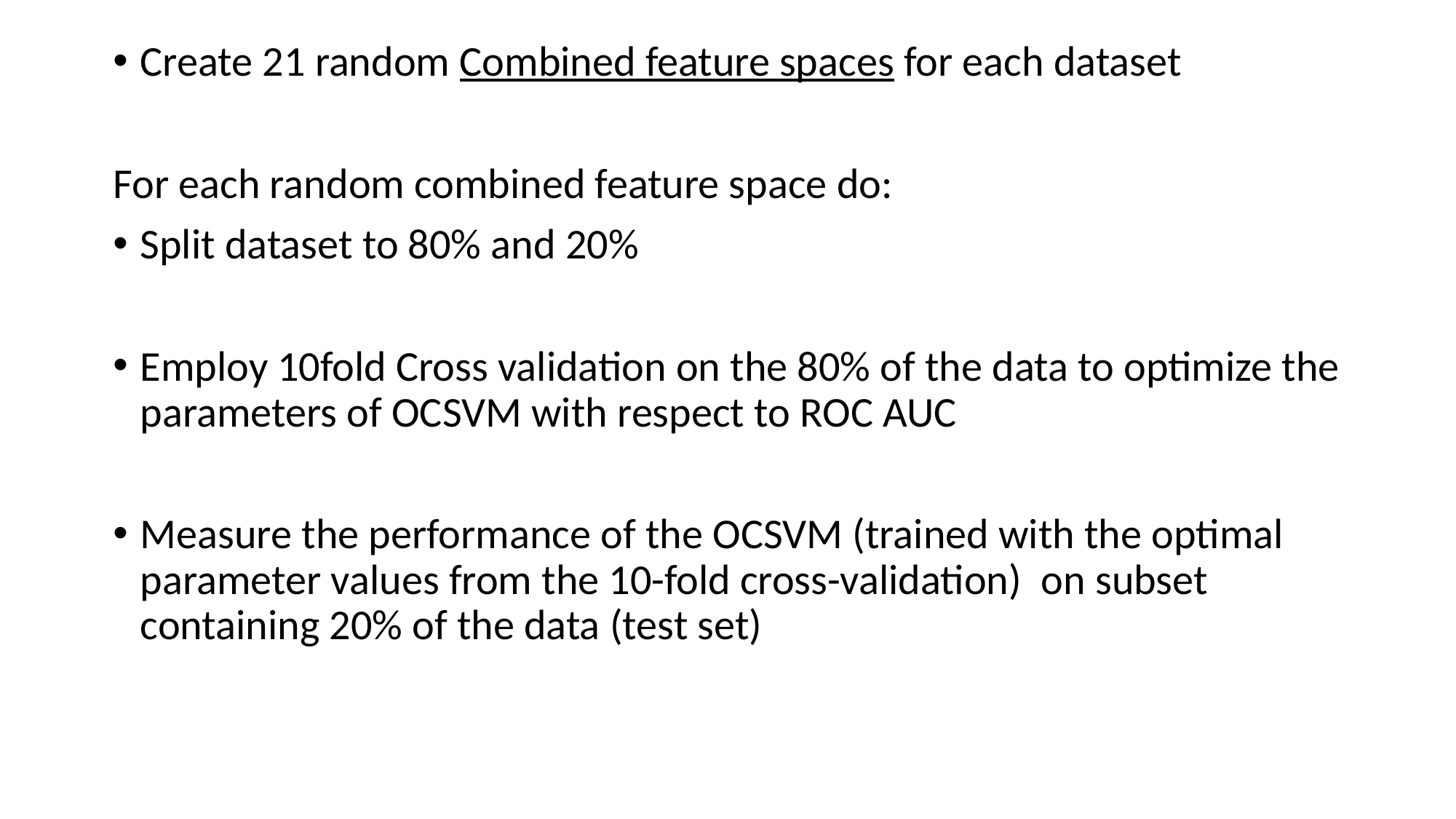

Create 21 random Combined feature spaces for each dataset

For each random combined feature space do:
Split dataset to 80% and 20%

Employ 10fold Cross validation on the 80% of the data to optimize the parameters of OCSVM with respect to ROC AUC

Measure the performance of the OCSVM (trained with the optimal parameter values from the 10-fold cross-validation)  on ﻿subset containing 20% of the data (test set)